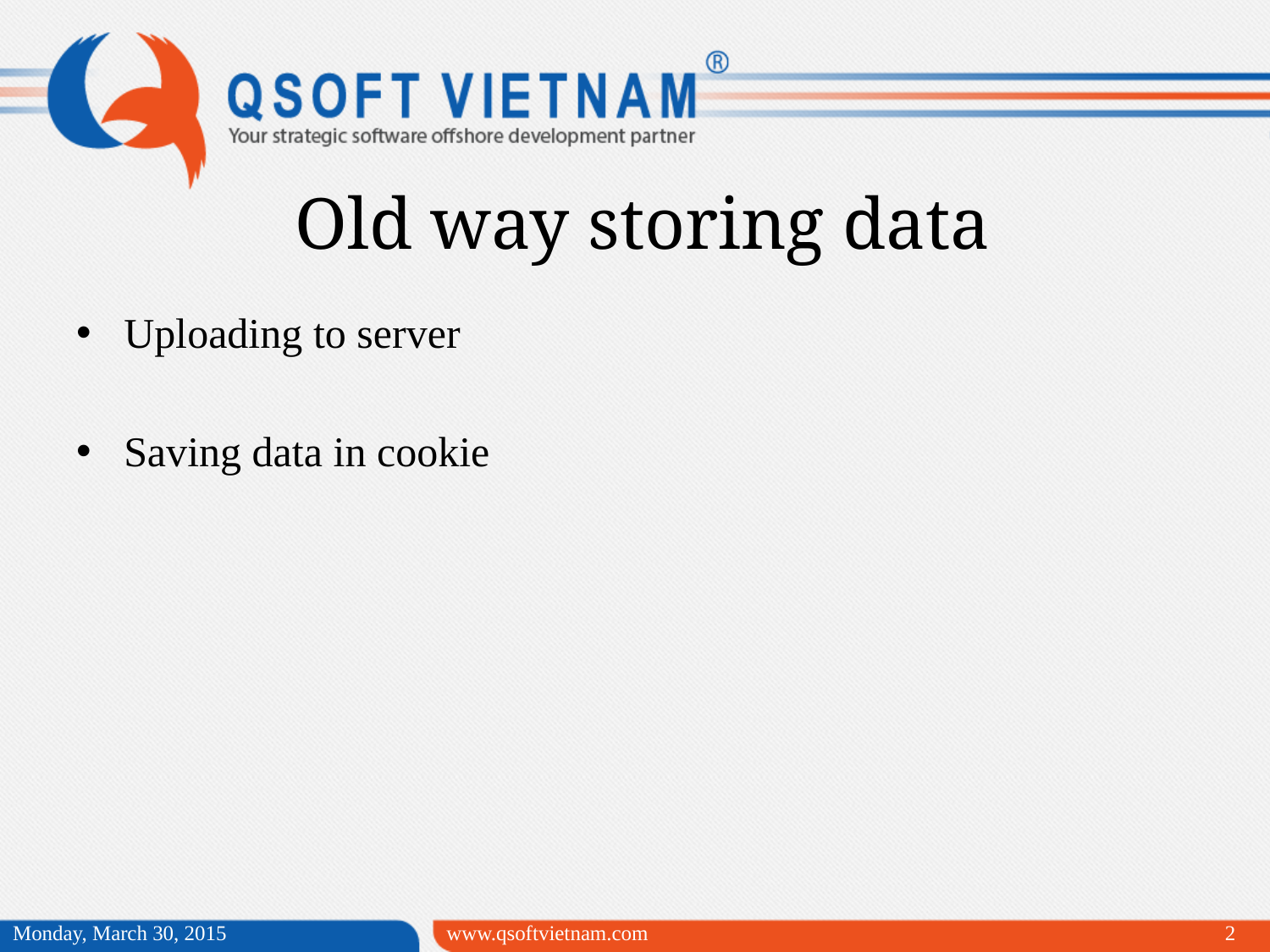

Old way storing data
Uploading to server

Saving data in cookie

Monday, March 30, 2015
www.qsoftvietnam.com
2